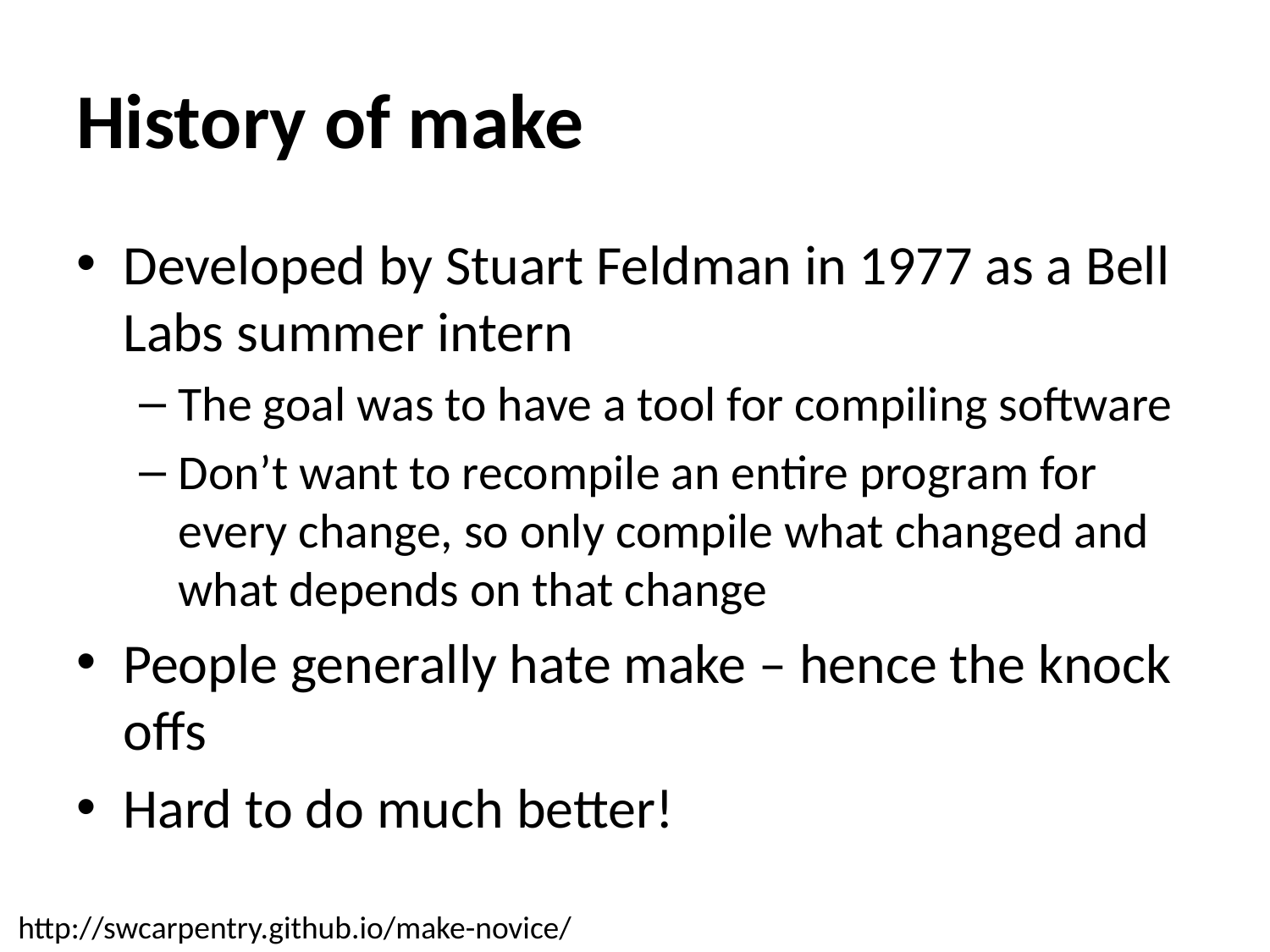

# History of make
Developed by Stuart Feldman in 1977 as a Bell Labs summer intern
The goal was to have a tool for compiling software
Don’t want to recompile an entire program for every change, so only compile what changed and what depends on that change
People generally hate make – hence the knock offs
Hard to do much better!

http://swcarpentry.github.io/make-novice/